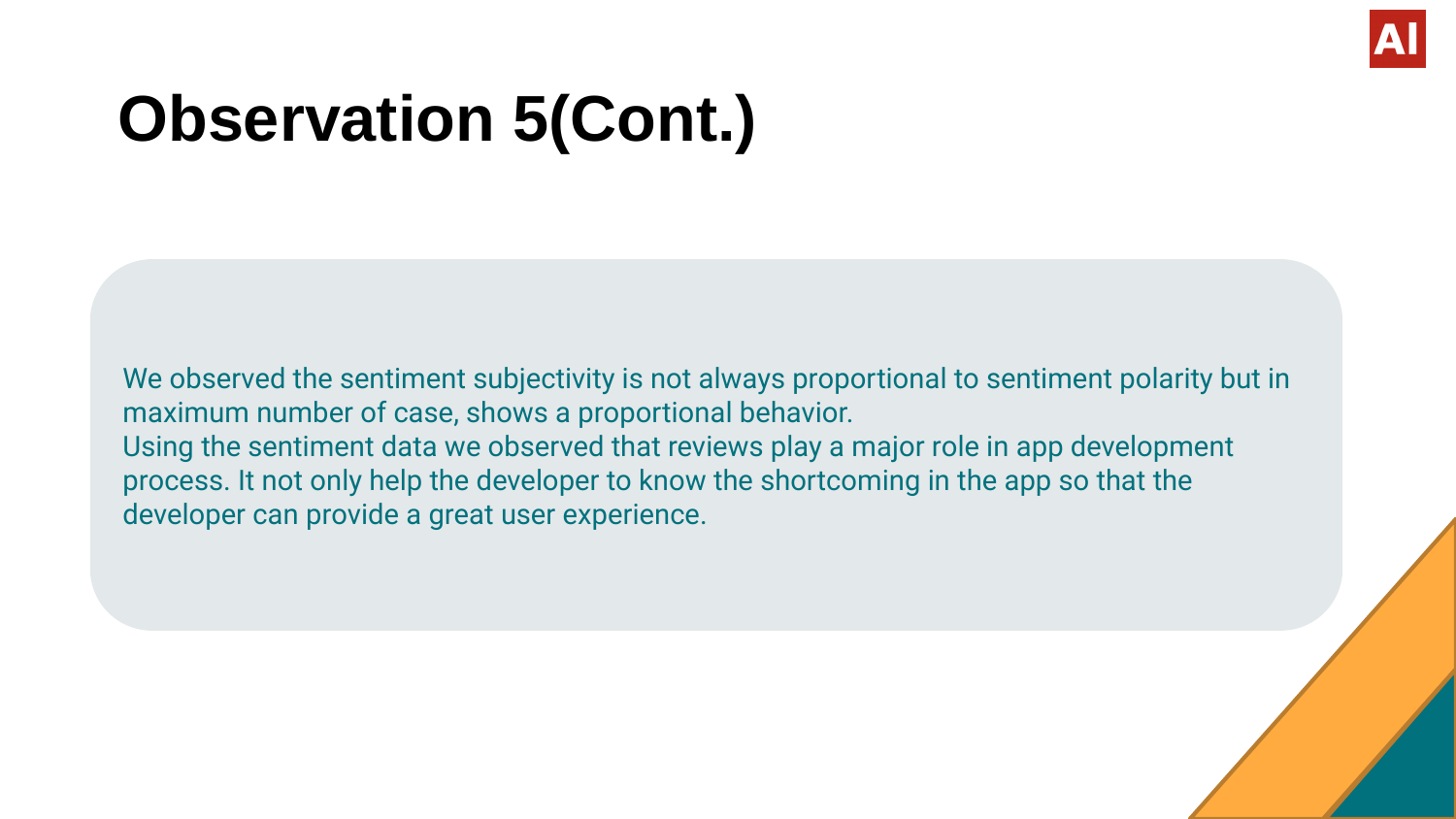

Observation 5(Cont.)
We observed the sentiment subjectivity is not always proportional to sentiment polarity but in maximum number of case, shows a proportional behavior.
Using the sentiment data we observed that reviews play a major role in app development process. It not only help the developer to know the shortcoming in the app so that the developer can provide a great user experience.